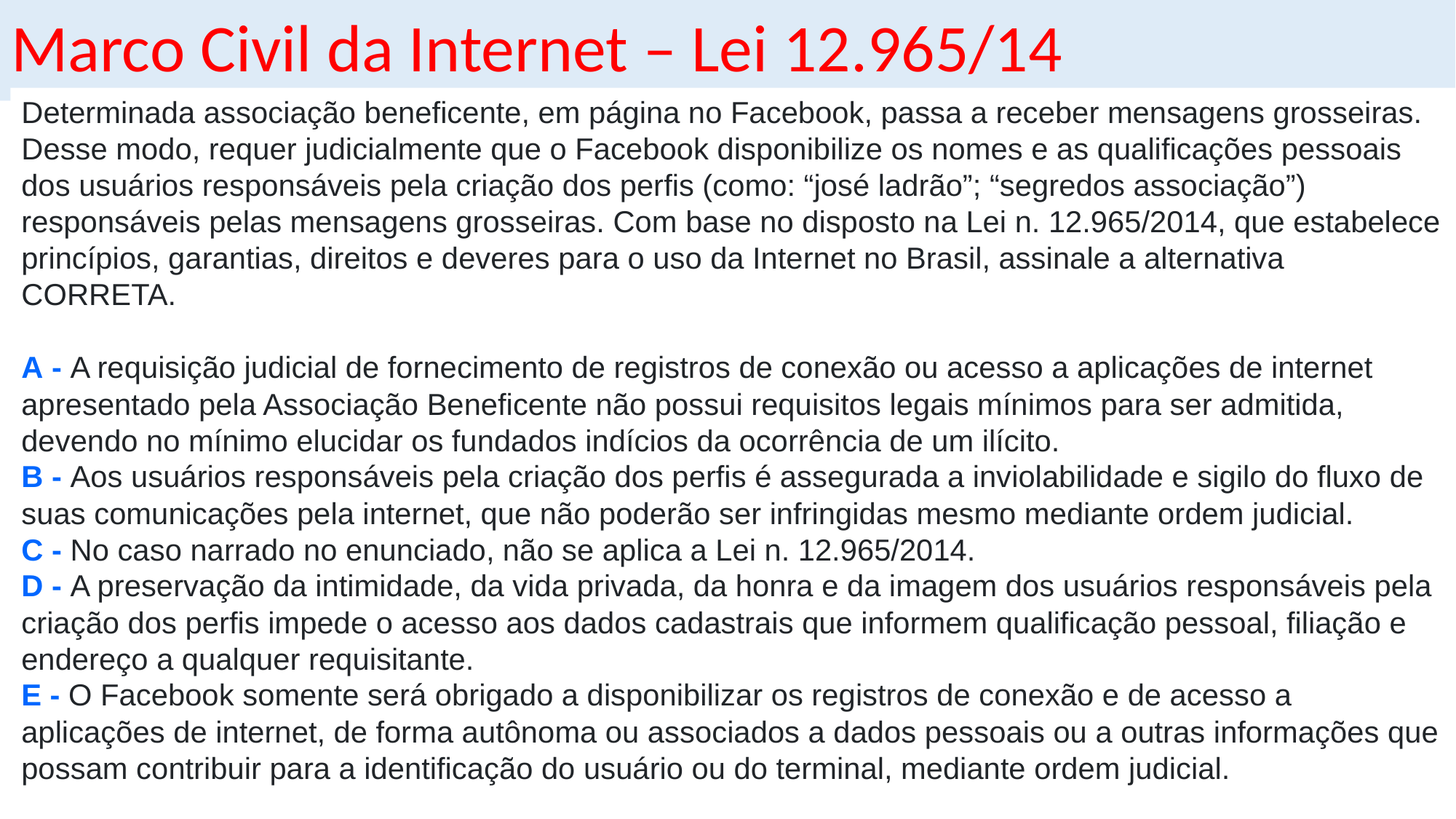

# Marco Civil da Internet – Lei 12.965/14
Determinada associação beneficente, em página no Facebook, passa a receber mensagens grosseiras. Desse modo, requer judicialmente que o Facebook disponibilize os nomes e as qualificações pessoais dos usuários responsáveis pela criação dos perfis (como: “josé ladrão”; “segredos associação”) responsáveis pelas mensagens grosseiras. Com base no disposto na Lei n. 12.965/2014, que estabelece princípios, garantias, direitos e deveres para o uso da Internet no Brasil, assinale a alternativa CORRETA.

A - A requisição judicial de fornecimento de registros de conexão ou acesso a aplicações de internet apresentado pela Associação Beneficente não possui requisitos legais mínimos para ser admitida, devendo no mínimo elucidar os fundados indícios da ocorrência de um ilícito.
B - Aos usuários responsáveis pela criação dos perfis é assegurada a inviolabilidade e sigilo do fluxo de suas comunicações pela internet, que não poderão ser infringidas mesmo mediante ordem judicial.
C - No caso narrado no enunciado, não se aplica a Lei n. 12.965/2014.
D - A preservação da intimidade, da vida privada, da honra e da imagem dos usuários responsáveis pela criação dos perfis impede o acesso aos dados cadastrais que informem qualificação pessoal, filiação e endereço a qualquer requisitante.
E - O Facebook somente será obrigado a disponibilizar os registros de conexão e de acesso a aplicações de internet, de forma autônoma ou associados a dados pessoais ou a outras informações que possam contribuir para a identificação do usuário ou do terminal, mediante ordem judicial.